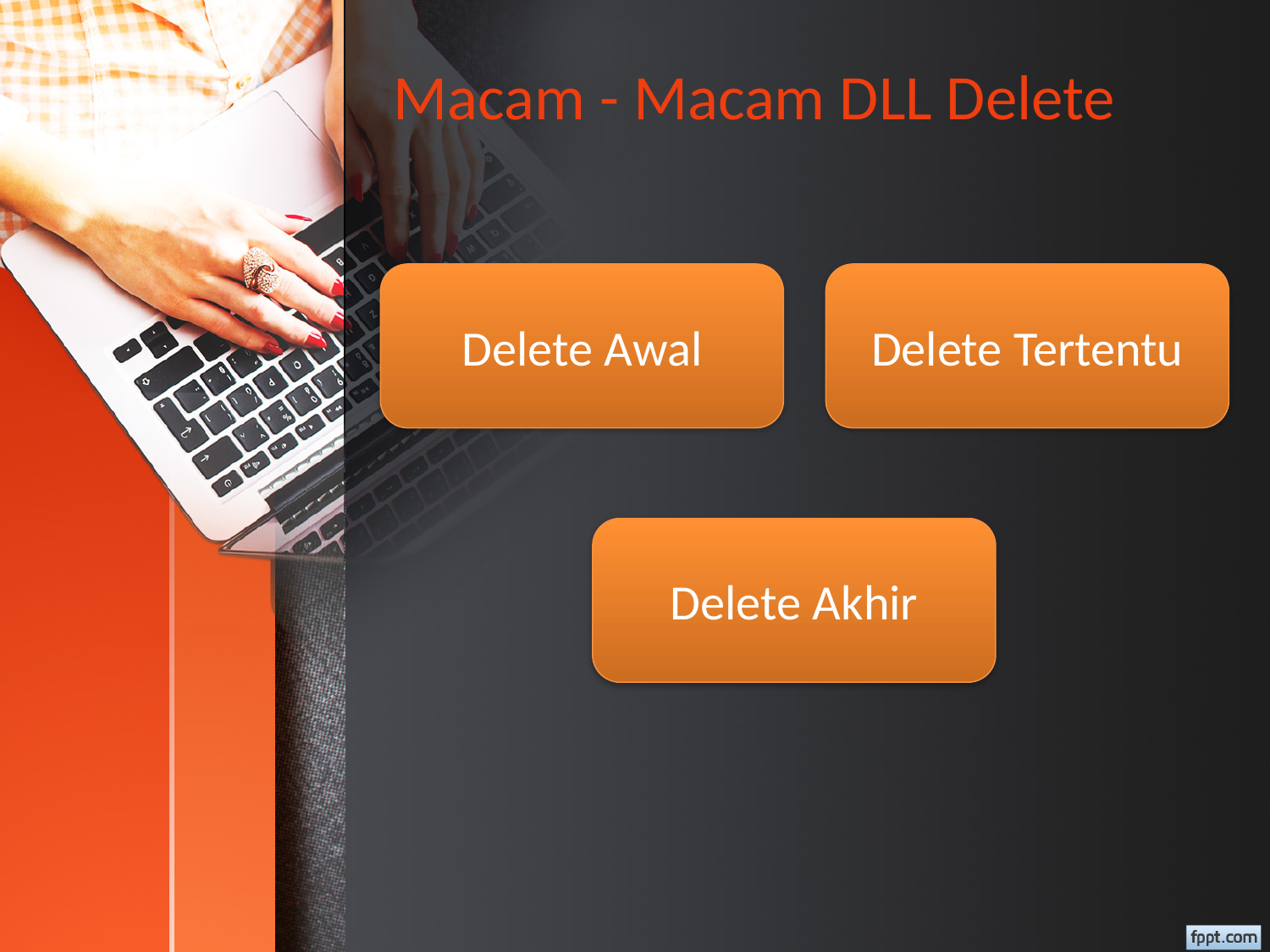

# Macam - Macam DLL Delete
Delete Awal
Delete Tertentu
Delete Akhir